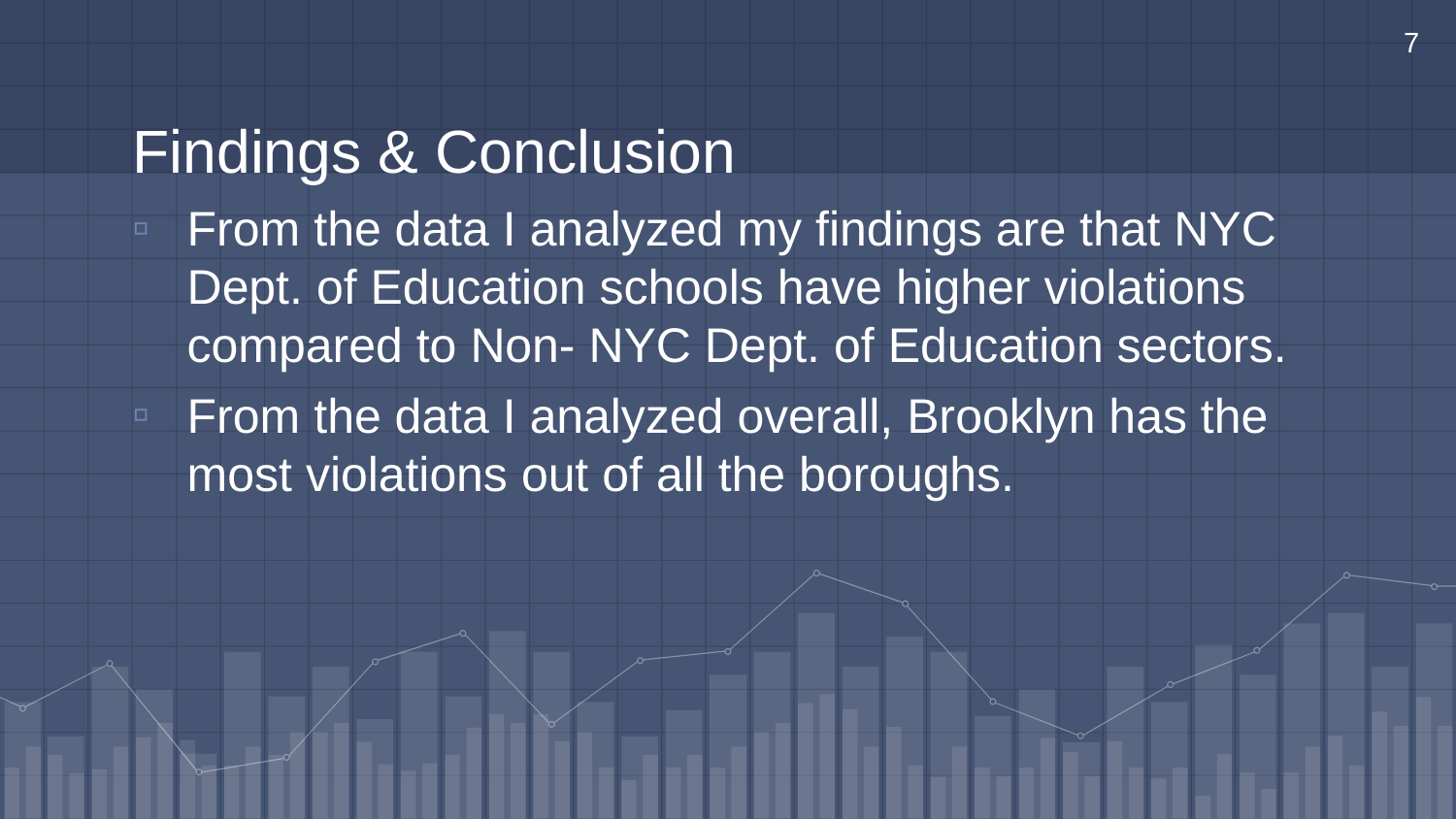

7
# Findings & Conclusion
From the data I analyzed my findings are that NYC Dept. of Education schools have higher violations compared to Non- NYC Dept. of Education sectors.
From the data I analyzed overall, Brooklyn has the most violations out of all the boroughs.